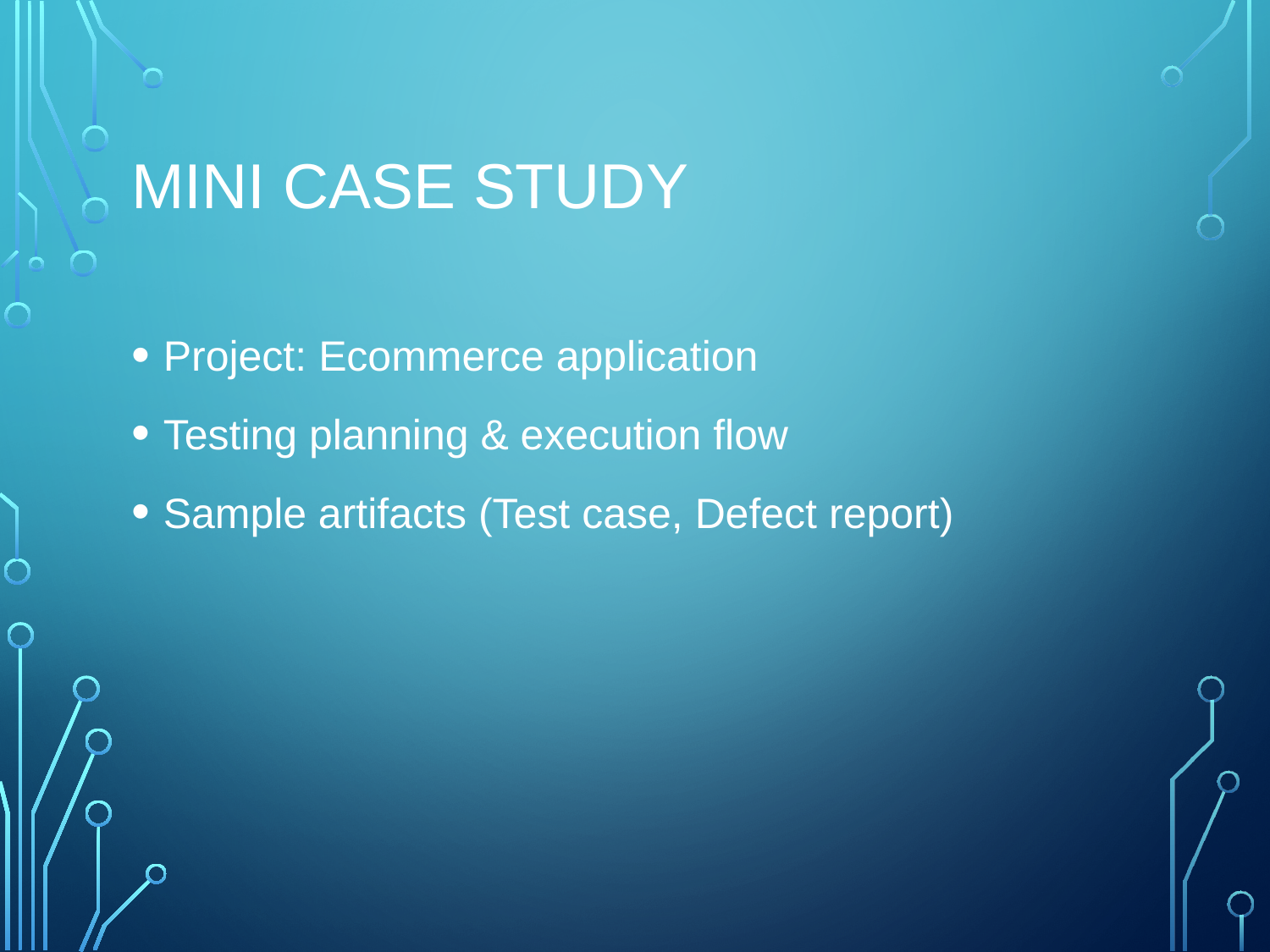

# Mini Case Study
Project: Ecommerce application
Testing planning & execution flow
Sample artifacts (Test case, Defect report)